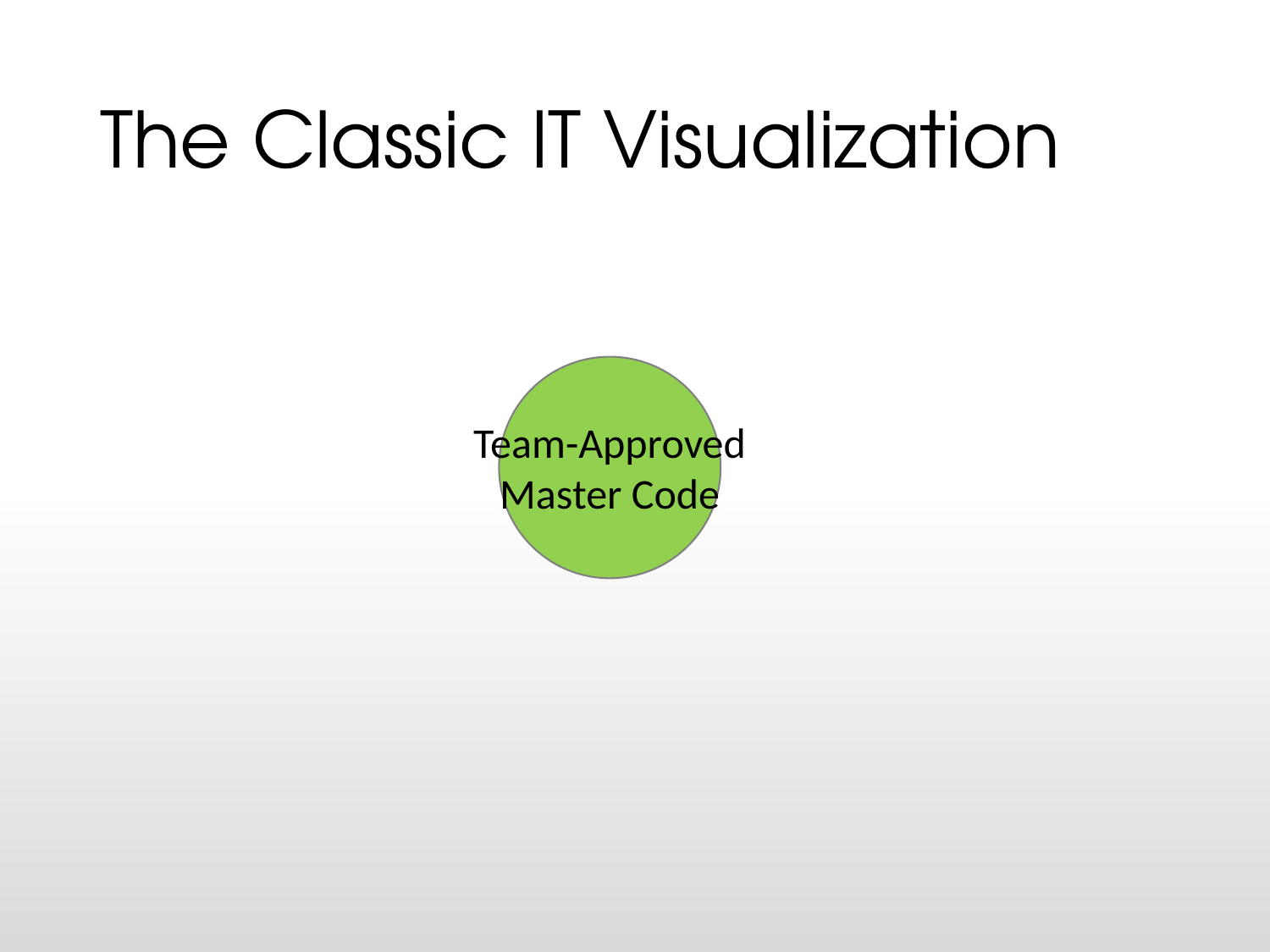

# The Classic IT Visualization

Team-Approved Master Code